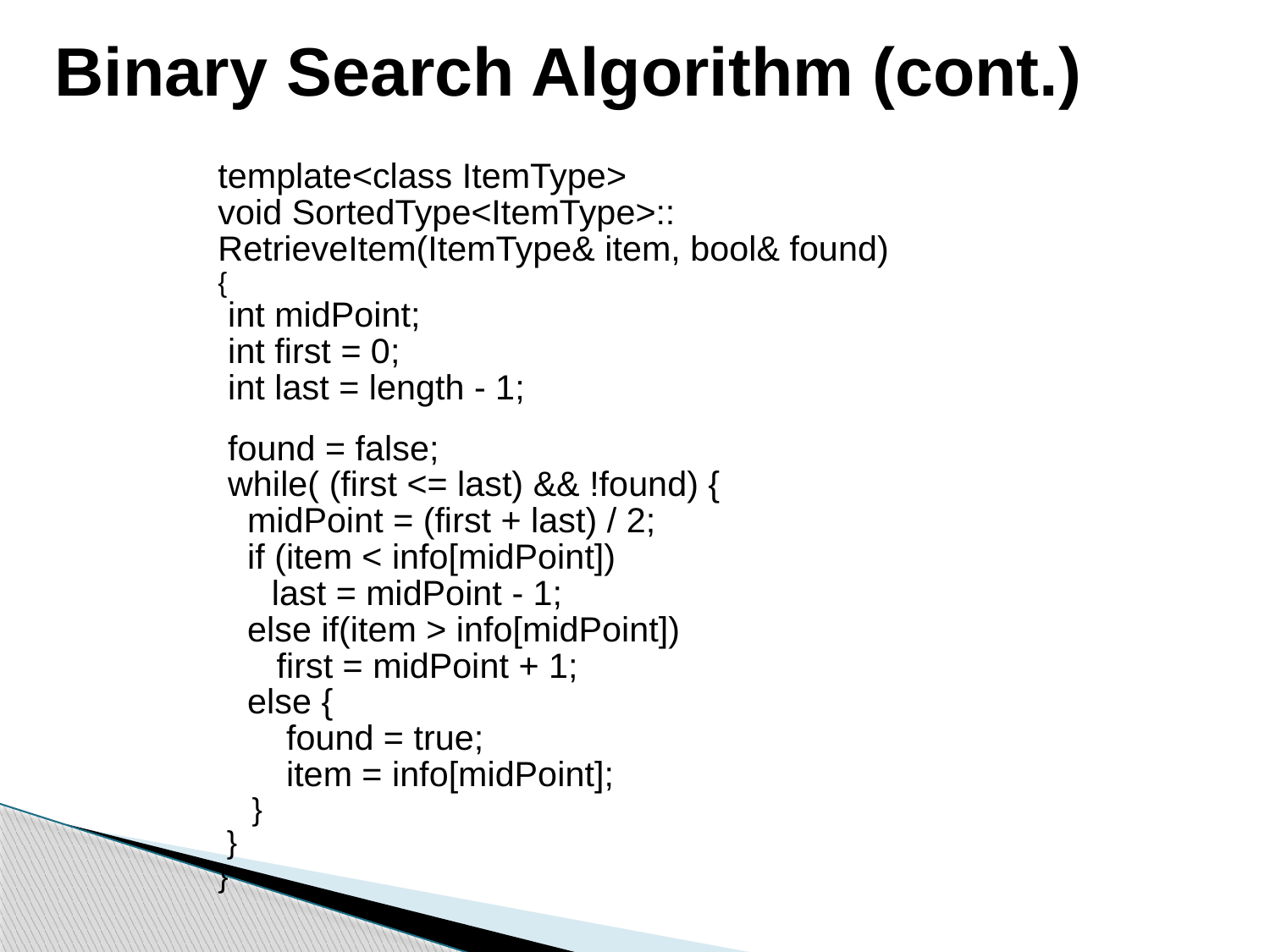

# Binary Search Algorithm (cont.)
template<class ItemType>
void SortedType<ItemType>::
RetrieveItem(ItemType& item, bool& found)
{
 int midPoint;
 int first = 0;
 int last = length - 1;

 found = false;
 while( (first <= last) && !found) {
   midPoint = (first + last) / 2;
   if (item < info[midPoint])
           last = midPoint - 1;
   else if(item > info[midPoint])
      first = midPoint + 1;
   else {
       found = true;
       item = info[midPoint];
     }
 }
}
O(logN)